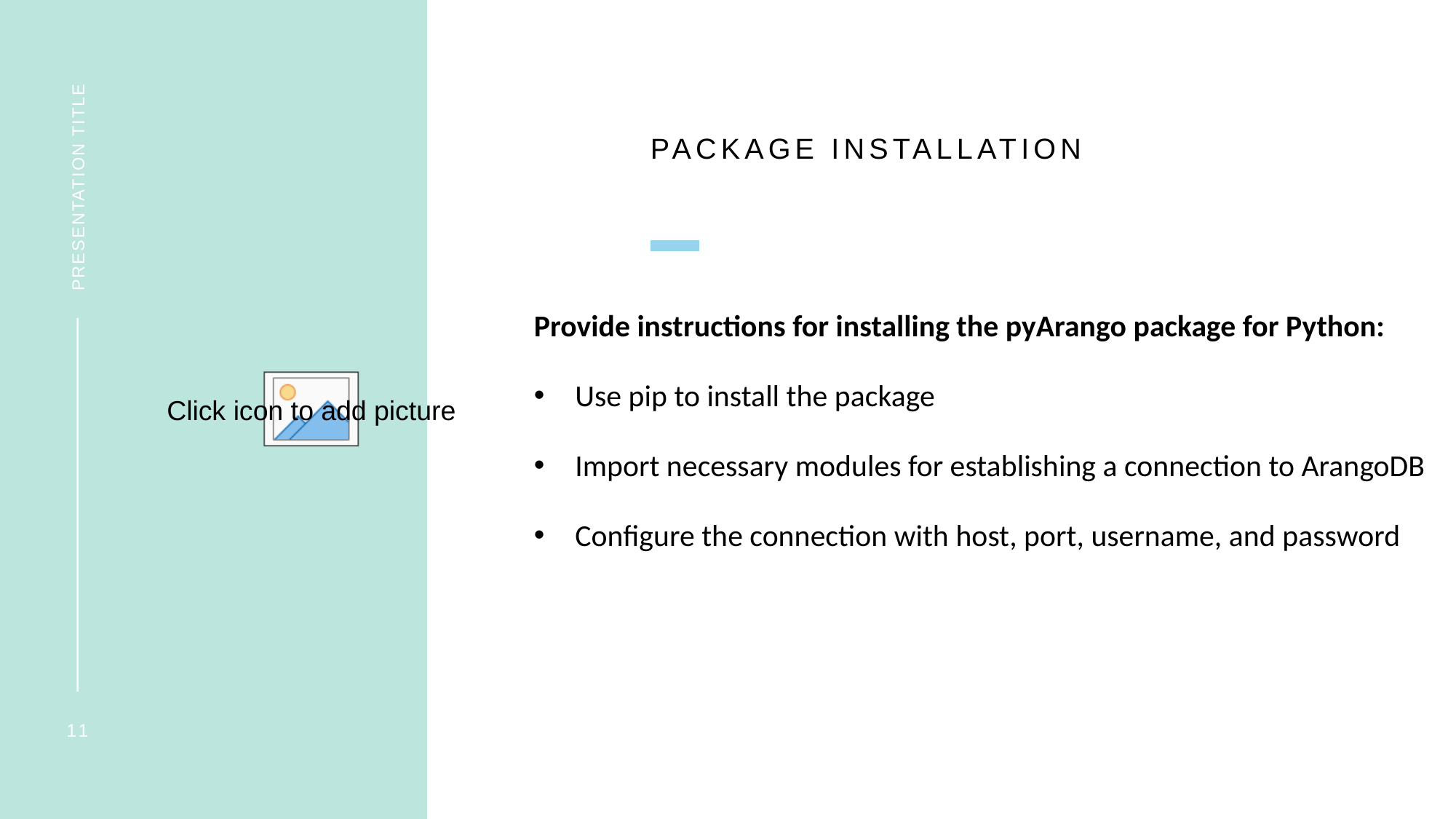

# Package Installation
presentation title

Provide instructions for installing the pyArango package for Python:
Use pip to install the package
Import necessary modules for establishing a connection to ArangoDB
Configure the connection with host, port, username, and password

11